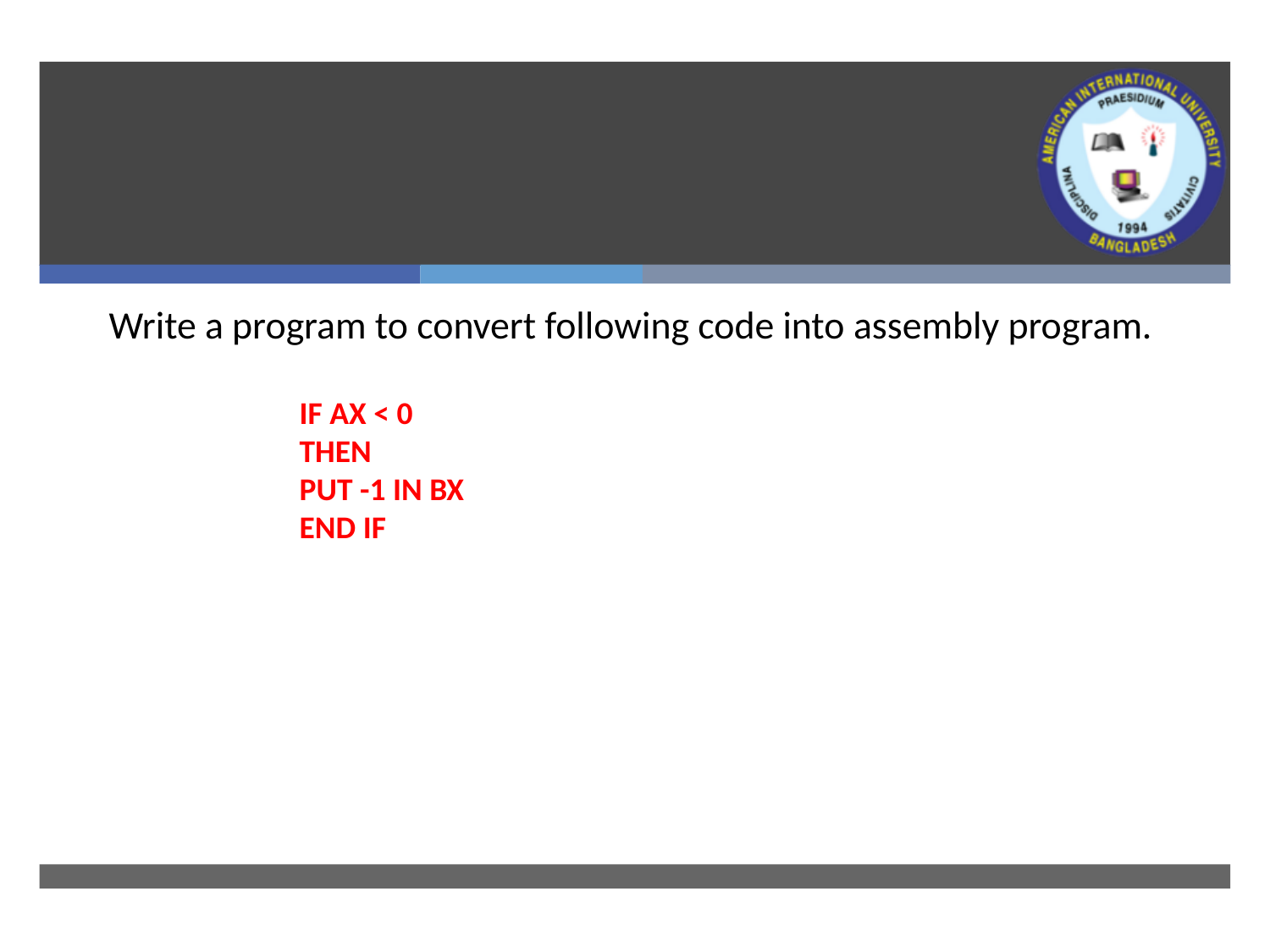

Write a program to convert following code into assembly program.

IF AX < 0
THEN
PUT -1 IN BX
END IF